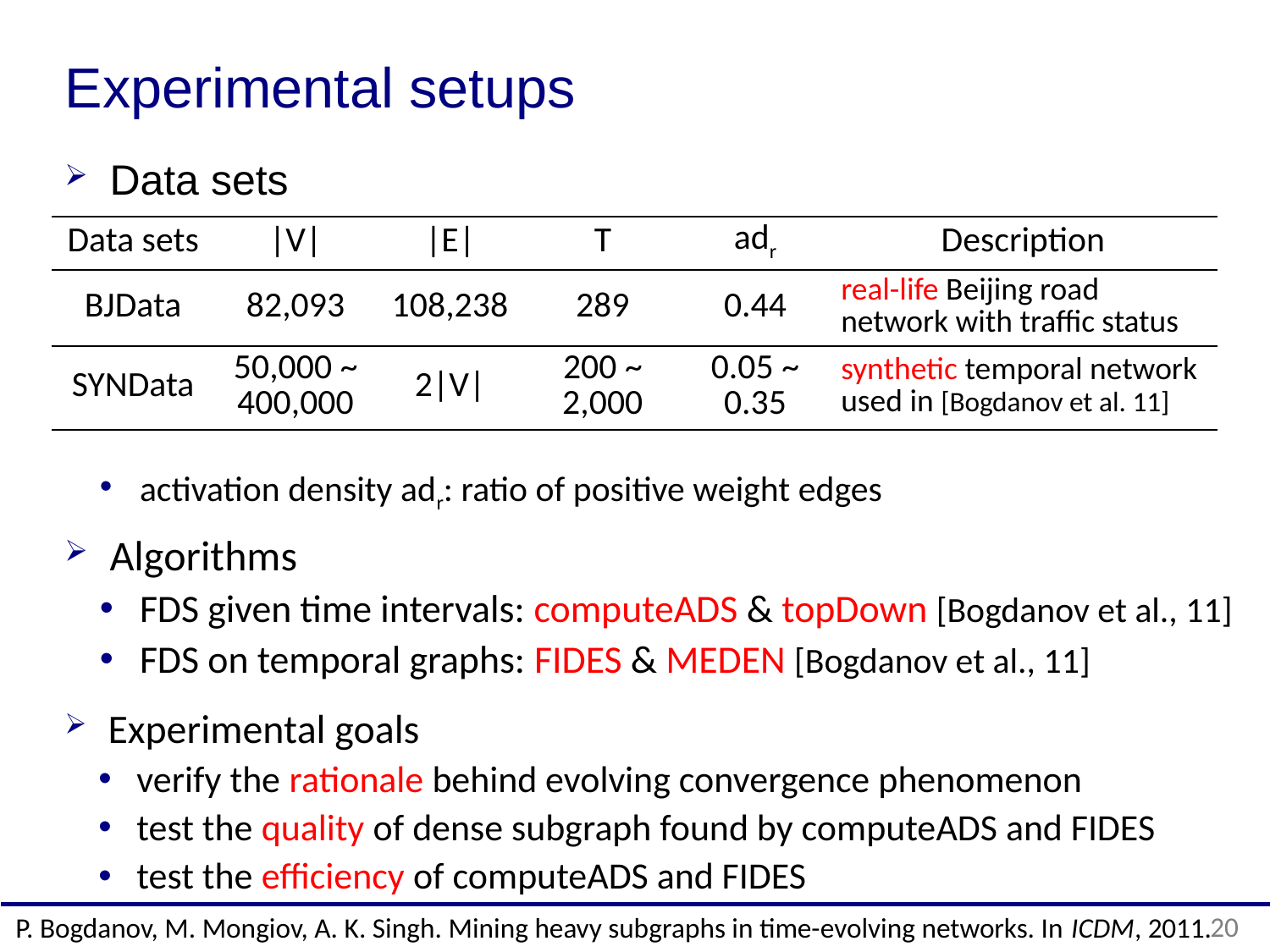

# Experimental setups
Data sets
| Data sets | |V| | |E| | T | adr | Description |
| --- | --- | --- | --- | --- | --- |
| BJData | 82,093 | 108,238 | 289 | 0.44 | real-life Beijing road network with traffic status |
| SYNData | 50,000 ~ 400,000 | 2|V| | 200 ~ 2,000 | 0.05 ~ 0.35 | synthetic temporal network used in [Bogdanov et al. 11] |
activation density adr: ratio of positive weight edges
Algorithms
FDS given time intervals: computeADS & topDown [Bogdanov et al., 11]
FDS on temporal graphs: FIDES & MEDEN [Bogdanov et al., 11]
Experimental goals
verify the rationale behind evolving convergence phenomenon
test the quality of dense subgraph found by computeADS and FIDES
test the efficiency of computeADS and FIDES
20
P. Bogdanov, M. Mongiov, A. K. Singh. Mining heavy subgraphs in time-evolving networks. In ICDM, 2011.